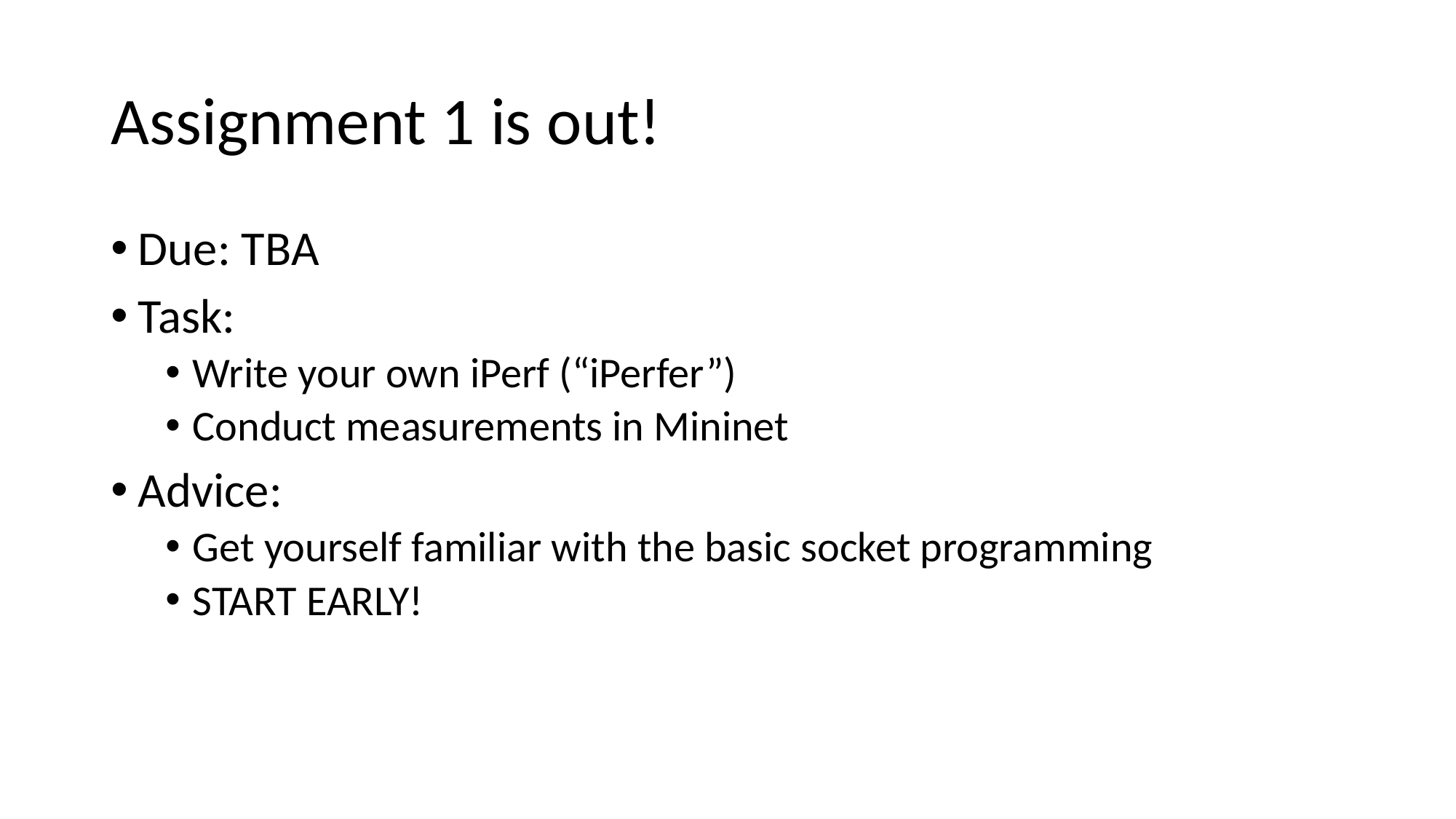

# Assignment 1 is out!
Due: TBA
Task:
Write your own iPerf (“iPerfer”)
Conduct measurements in Mininet
Advice:
Get yourself familiar with the basic socket programming
START EARLY!